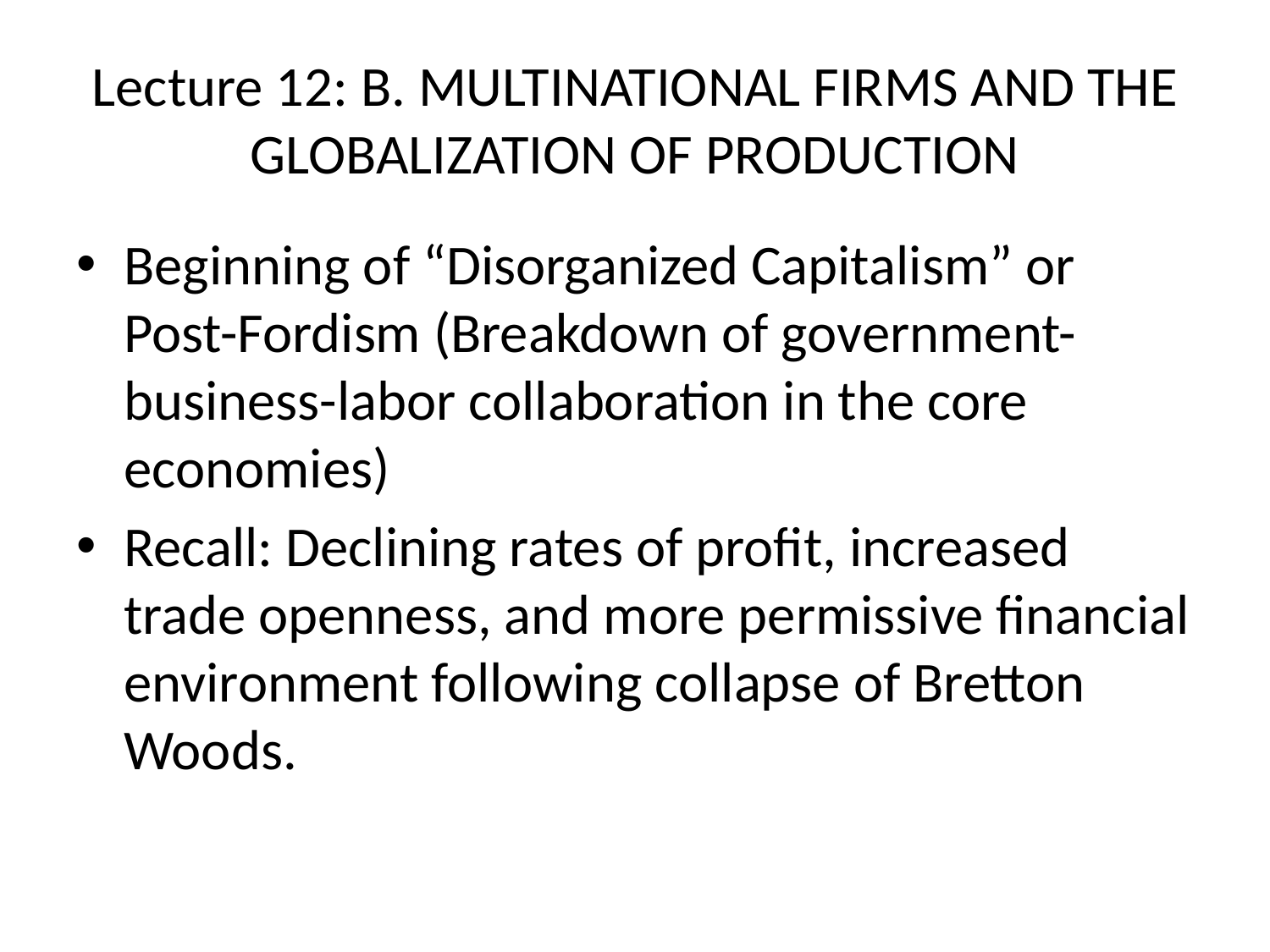

# Lecture 12: B. MULTINATIONAL FIRMS AND THE GLOBALIZATION OF PRODUCTION
Beginning of “Disorganized Capitalism” or Post-Fordism (Breakdown of government-business-labor collaboration in the core economies)
Recall: Declining rates of profit, increased trade openness, and more permissive financial environment following collapse of Bretton Woods.